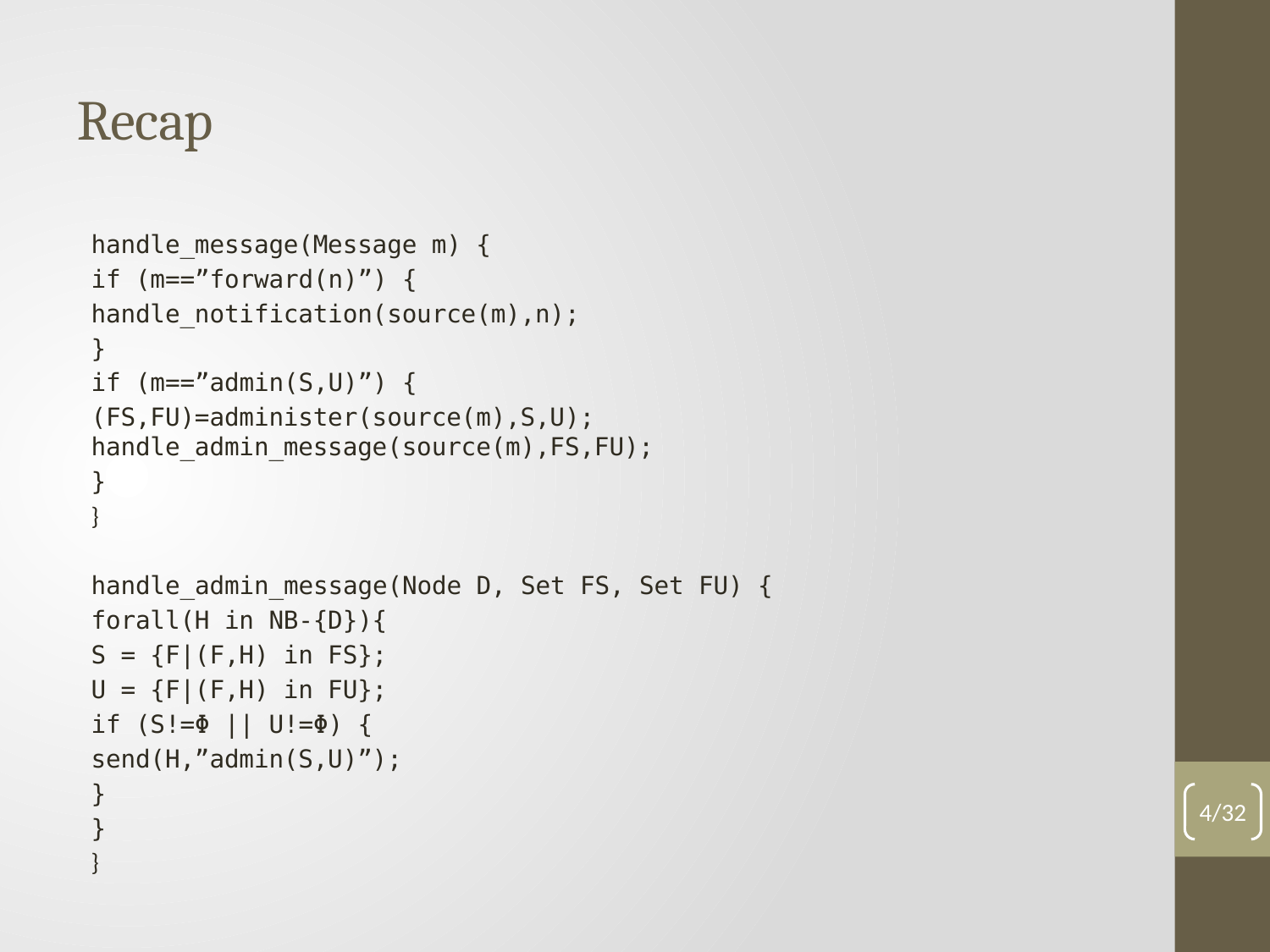

# Recap
handle_message(Message m) {
	if (m==”forward(n)”) {
		handle_notification(source(m),n);
	}
	if (m==”admin(S,U)”) {
		(FS,FU)=administer(source(m),S,U);				handle_admin_message(source(m),FS,FU);
	}
}

handle_admin_message(Node D, Set FS, Set FU) {
	forall(H in NB-{D}){
		S = {F|(F,H) in FS};
		U = {F|(F,H) in FU};
		if (S!=Φ || U!=Φ) {
			send(H,”admin(S,U)”);
		}
	}
}

4/32